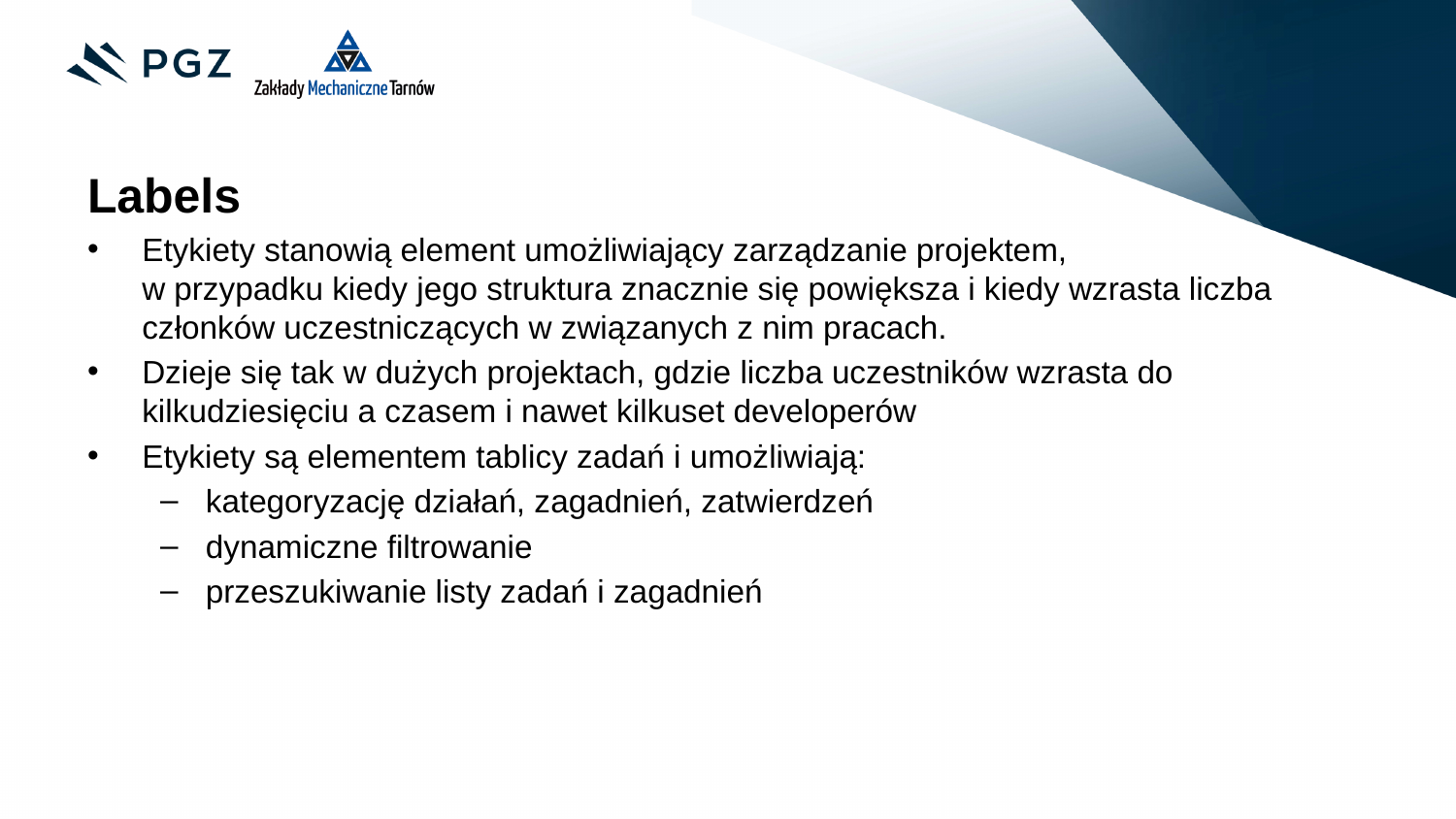

Labels
Etykiety stanowią element umożliwiający zarządzanie projektem,
w przypadku kiedy jego struktura znacznie się powiększa i kiedy wzrasta liczba członków uczestniczących w związanych z nim pracach.
Dzieje się tak w dużych projektach, gdzie liczba uczestników wzrasta do kilkudziesięciu a czasem i nawet kilkuset developerów
Etykiety są elementem tablicy zadań i umożliwiają:
kategoryzację działań, zagadnień, zatwierdzeń
dynamiczne filtrowanie
przeszukiwanie listy zadań i zagadnień